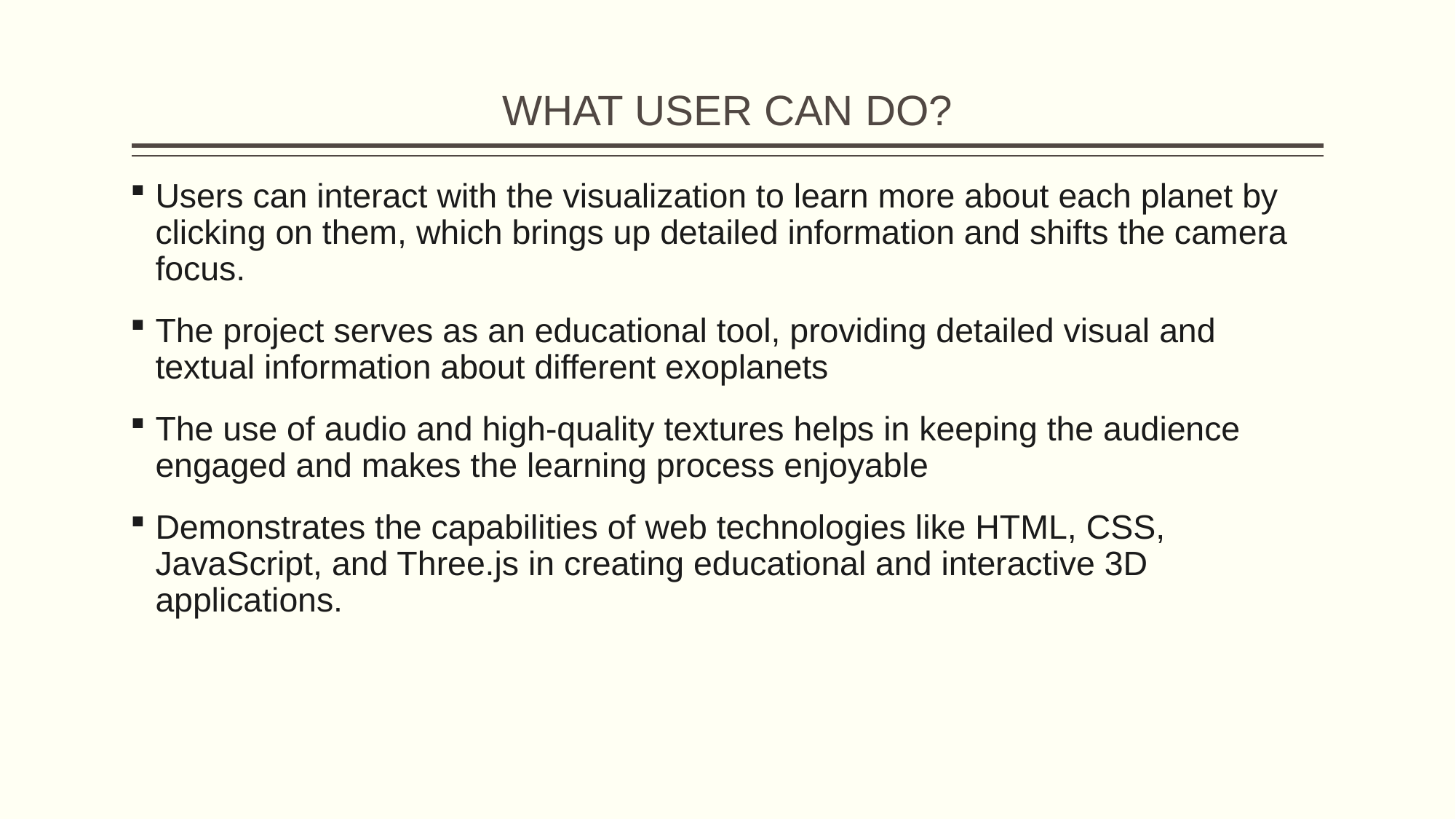

# WHAT USER CAN DO?
Users can interact with the visualization to learn more about each planet by clicking on them, which brings up detailed information and shifts the camera focus.
The project serves as an educational tool, providing detailed visual and textual information about different exoplanets
The use of audio and high-quality textures helps in keeping the audience engaged and makes the learning process enjoyable
Demonstrates the capabilities of web technologies like HTML, CSS, JavaScript, and Three.js in creating educational and interactive 3D applications.